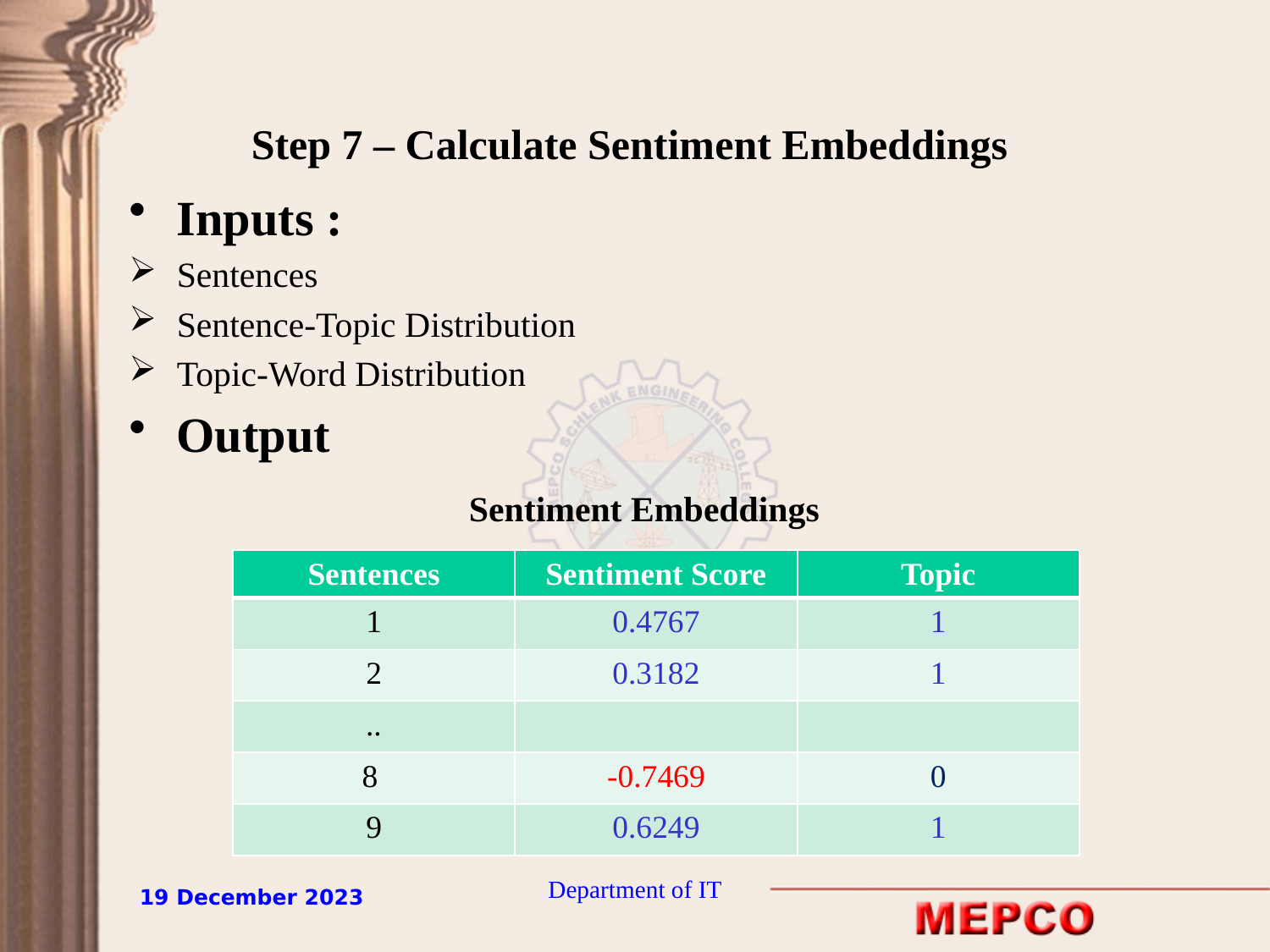

# Step 7 – Calculate Sentiment Embeddings
Inputs :
Sentences
Sentence-Topic Distribution
Topic-Word Distribution
Output
		       Sentiment Embeddings

| Sentences | Sentiment Score | Topic |
| --- | --- | --- |
| 1 | 0.4767 | 1 |
| 2 | 0.3182 | 1 |
| .. |  |  |
| 8 | -0.7469 | 0 |
| 9 | 0.6249 | 1 |
Department of IT